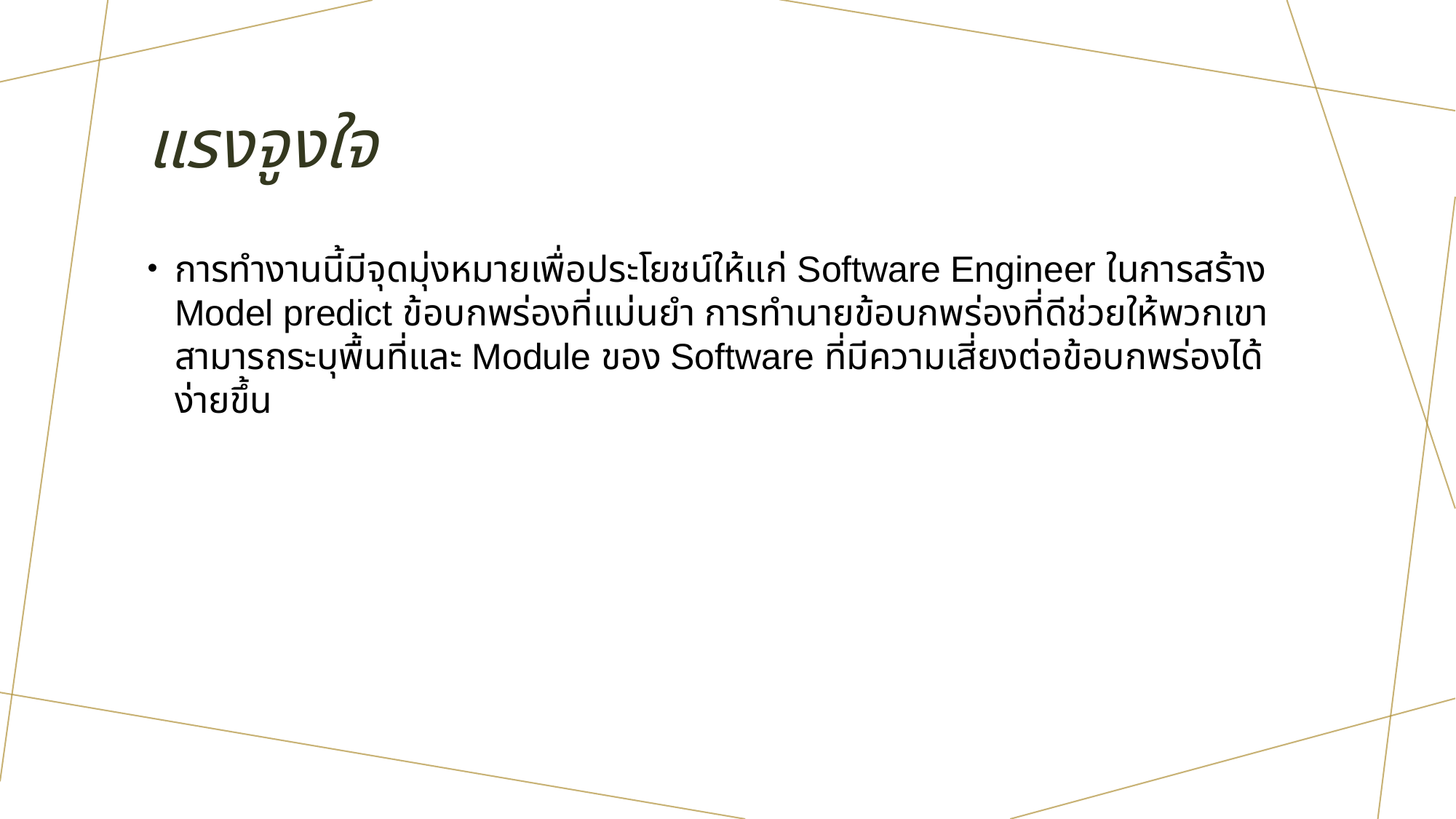

# แรงจูงใจ
การทำงานนี้มีจุดมุ่งหมายเพื่อประโยชน์ให้แก่ Software Engineer ในการสร้าง Model predict ข้อบกพร่องที่แม่นยำ การทำนายข้อบกพร่องที่ดีช่วยให้พวกเขาสามารถระบุพื้นที่และ Module ของ Software ที่มีความเสี่ยงต่อข้อบกพร่องได้ง่ายขึ้น